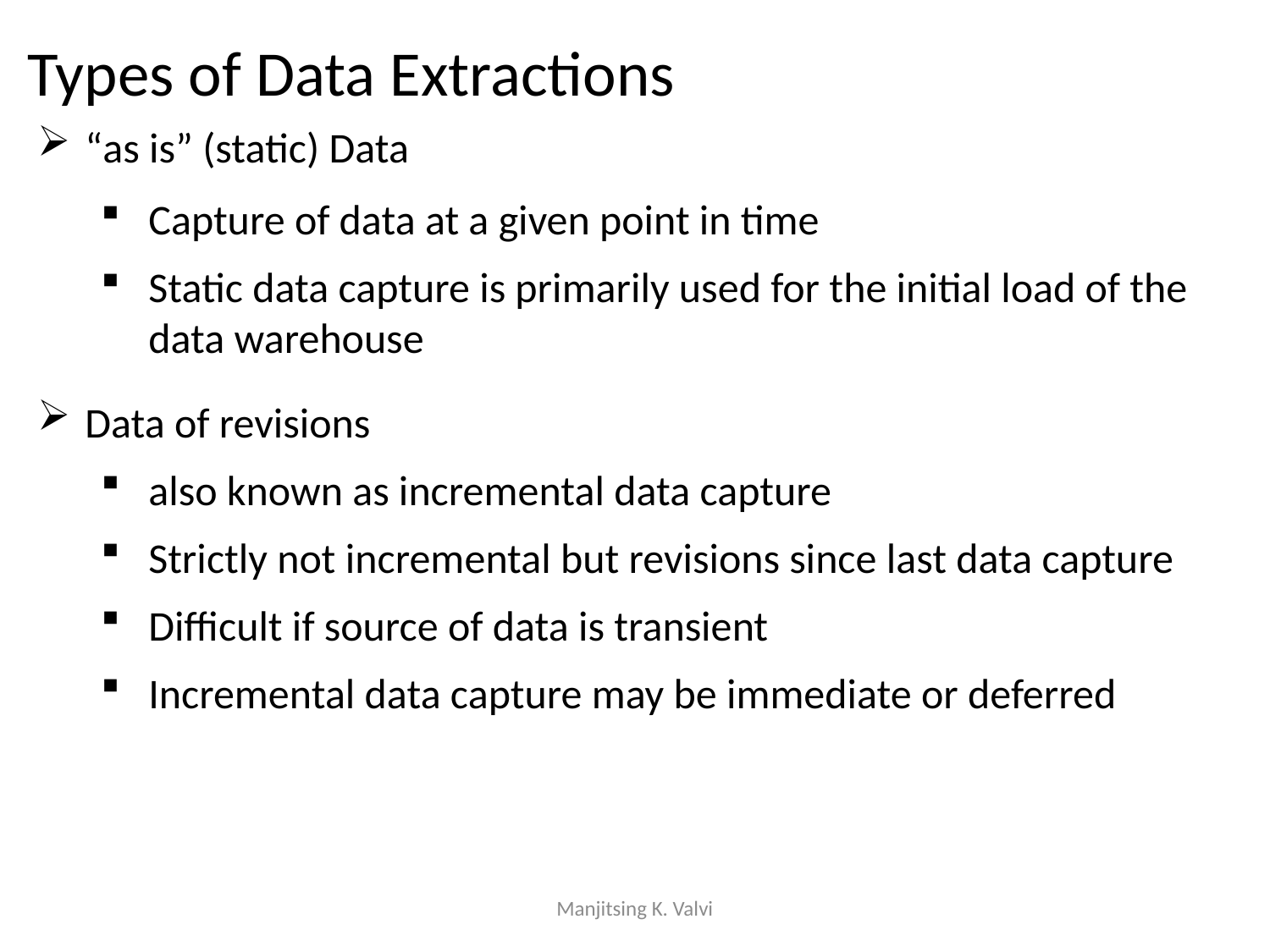

Types of Data Extractions
“as is” (static) Data

Capture of data at a given point in time

Static data capture is primarily used for the initial load of the data warehouse

Data of revisions

also known as incremental data capture

Strictly not incremental but revisions since last data capture

Difficult if source of data is transient

Incremental data capture may be immediate or deferred

Manjitsing K. Valvi